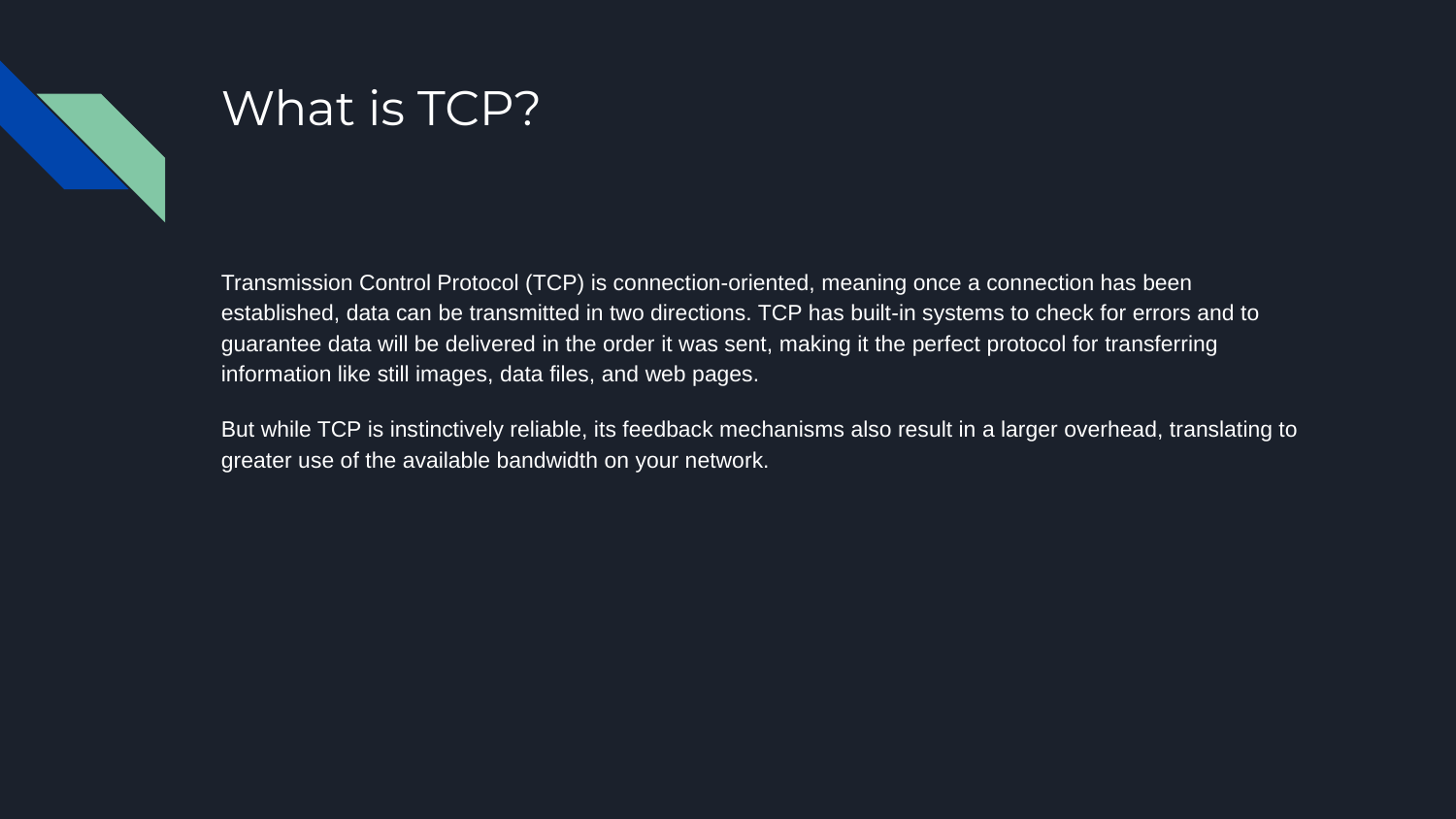

# What is TCP?
Transmission Control Protocol (TCP) is connection-oriented, meaning once a connection has been established, data can be transmitted in two directions. TCP has built-in systems to check for errors and to guarantee data will be delivered in the order it was sent, making it the perfect protocol for transferring information like still images, data files, and web pages.
But while TCP is instinctively reliable, its feedback mechanisms also result in a larger overhead, translating to greater use of the available bandwidth on your network.